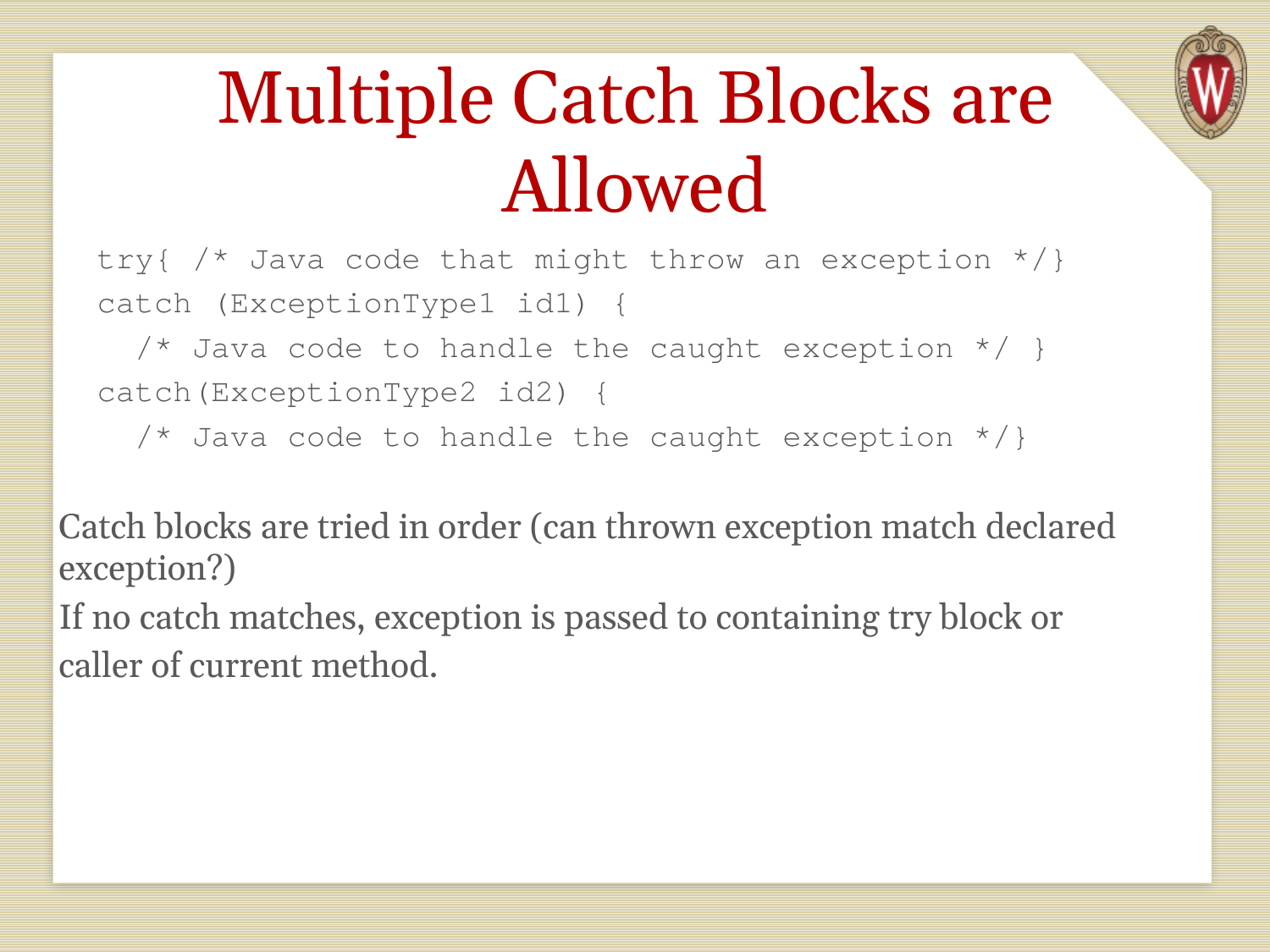

# Multiple Catch Blocks are Allowed
  try{ /* Java code that might throw an exception */}
  catch (ExceptionType1 id1) {
    /* Java code to handle the caught exception */ }
  catch(ExceptionType2 id2) {
    /* Java code to handle the caught exception */}

Catch blocks are tried in order (can thrown exception match declared exception?)
If no catch matches, exception is passed to containing try block or
caller of current method.